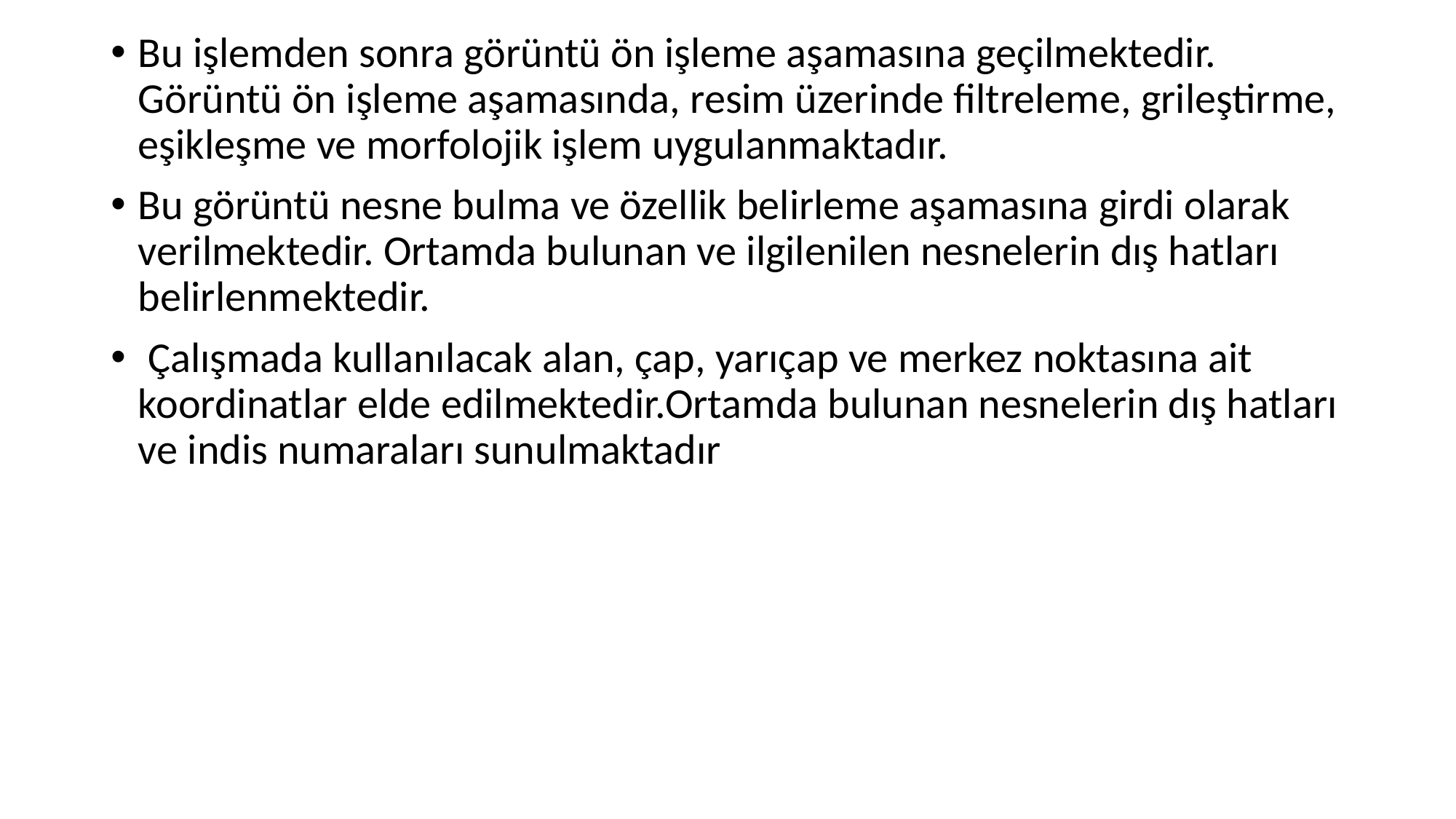

Bu işlemden sonra görüntü ön işleme aşamasına geçilmektedir. Görüntü ön işleme aşamasında, resim üzerinde filtreleme, grileştirme, eşikleşme ve morfolojik işlem uygulanmaktadır.
Bu görüntü nesne bulma ve özellik belirleme aşamasına girdi olarak verilmektedir. Ortamda bulunan ve ilgilenilen nesnelerin dış hatları belirlenmektedir.
 Çalışmada kullanılacak alan, çap, yarıçap ve merkez noktasına ait koordinatlar elde edilmektedir.Ortamda bulunan nesnelerin dış hatları ve indis numaraları sunulmaktadır